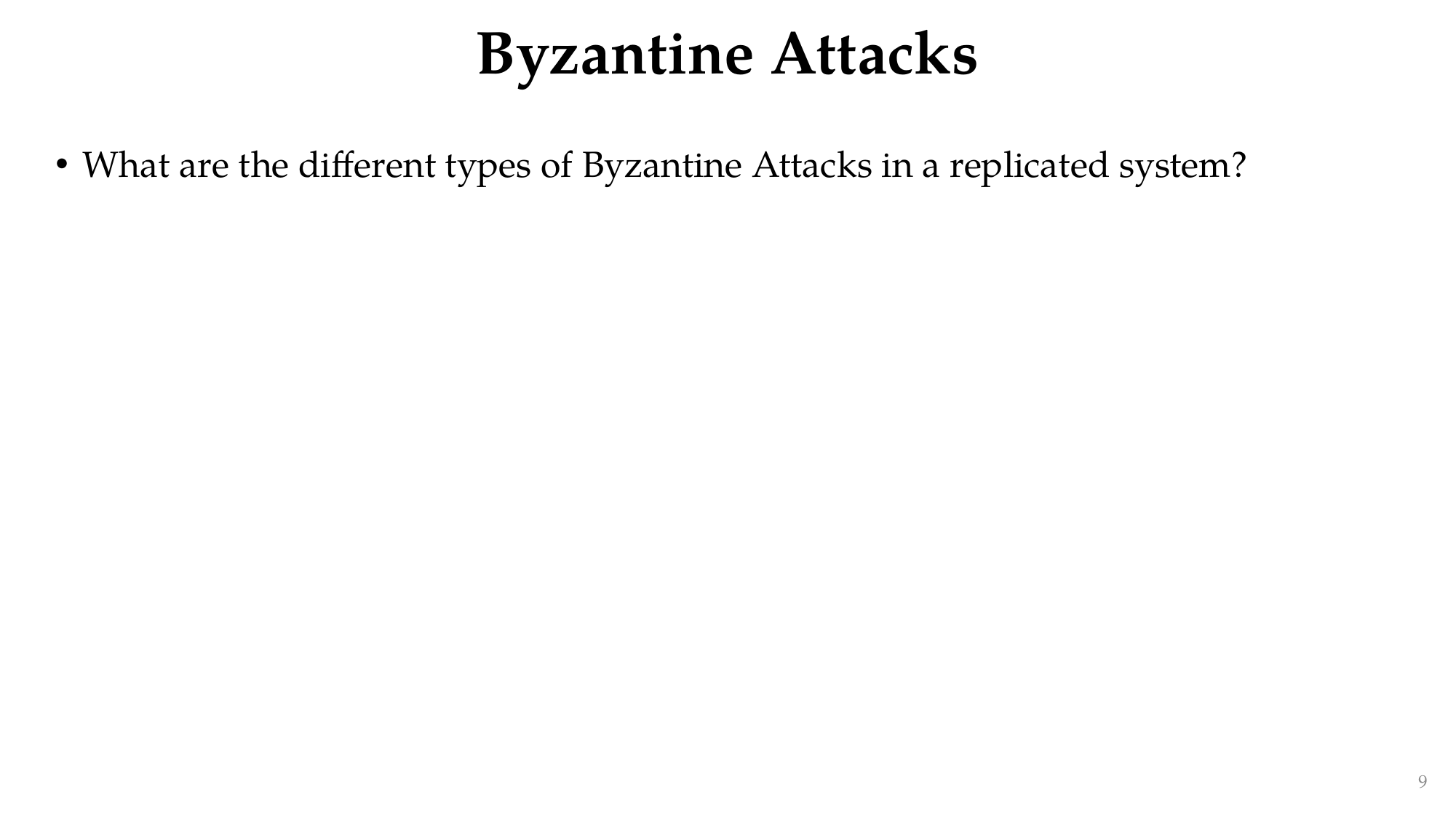

# Byzantine Attacks
What are the different types of Byzantine Attacks in a replicated system?

9